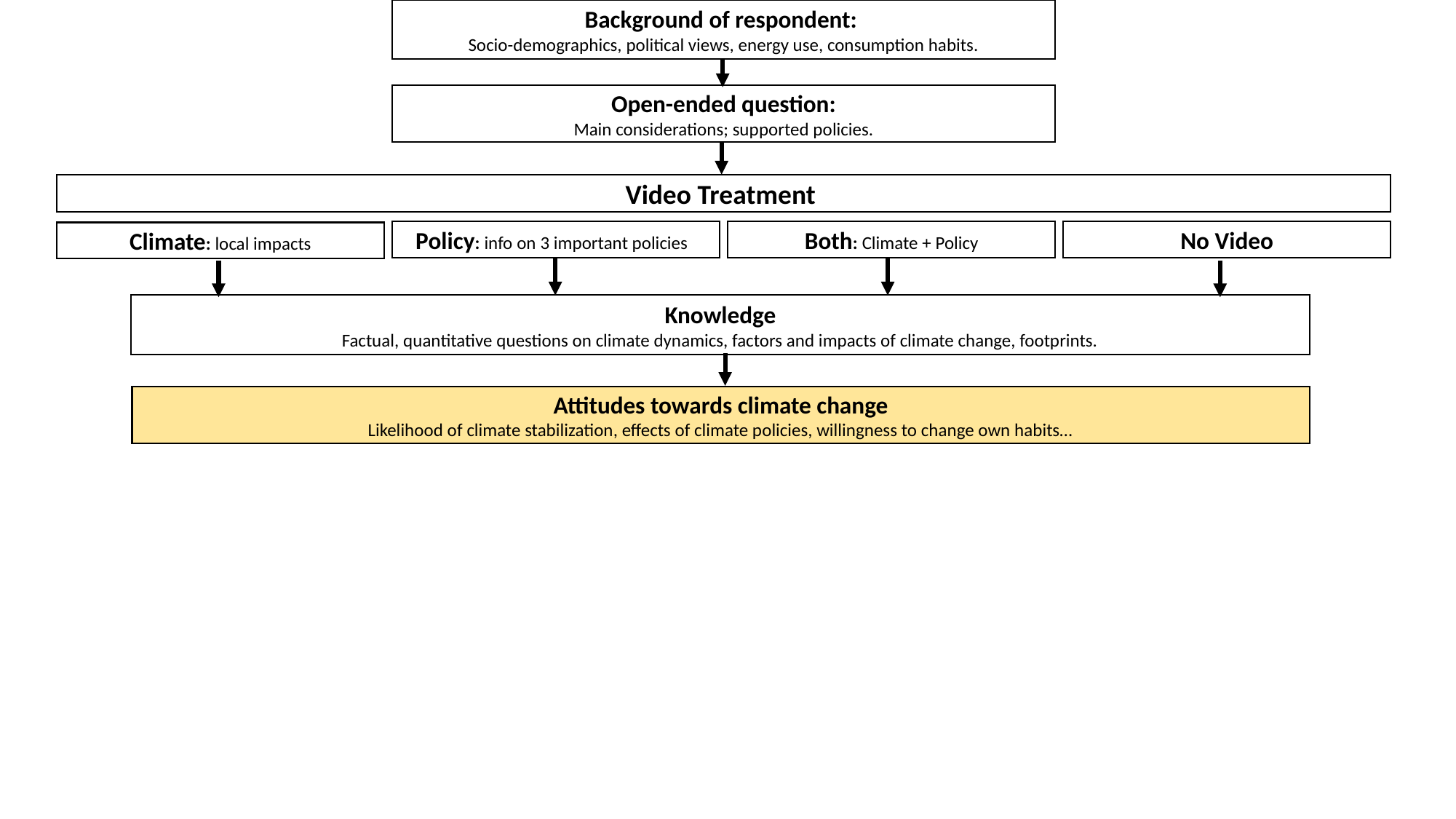

Background of respondent:
Socio-demographics, political views, energy use, consumption habits.
Open-ended question:
Main considerations; supported policies.
Video Treatment
Policy: info on 3 important policies
Both: Climate + Policy
No Video
Climate: local impacts
Knowledge
Factual, quantitative questions on climate dynamics, factors and impacts of climate change, footprints.
Attitudes towards climate change
Likelihood of climate stabilization, effects of climate policies, willingness to change own habits…